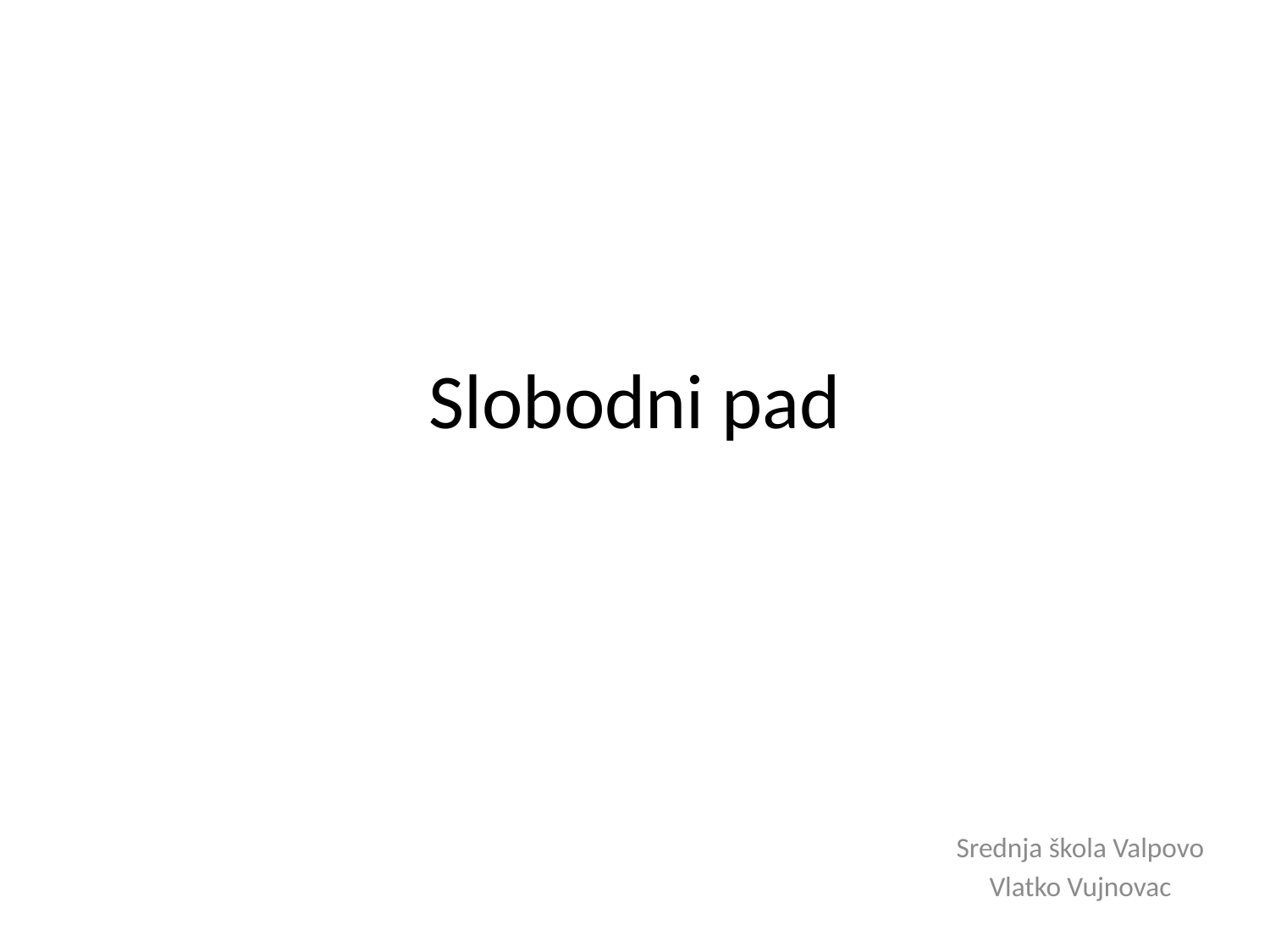

# Slobodni pad
Srednja škola Valpovo
Vlatko Vujnovac